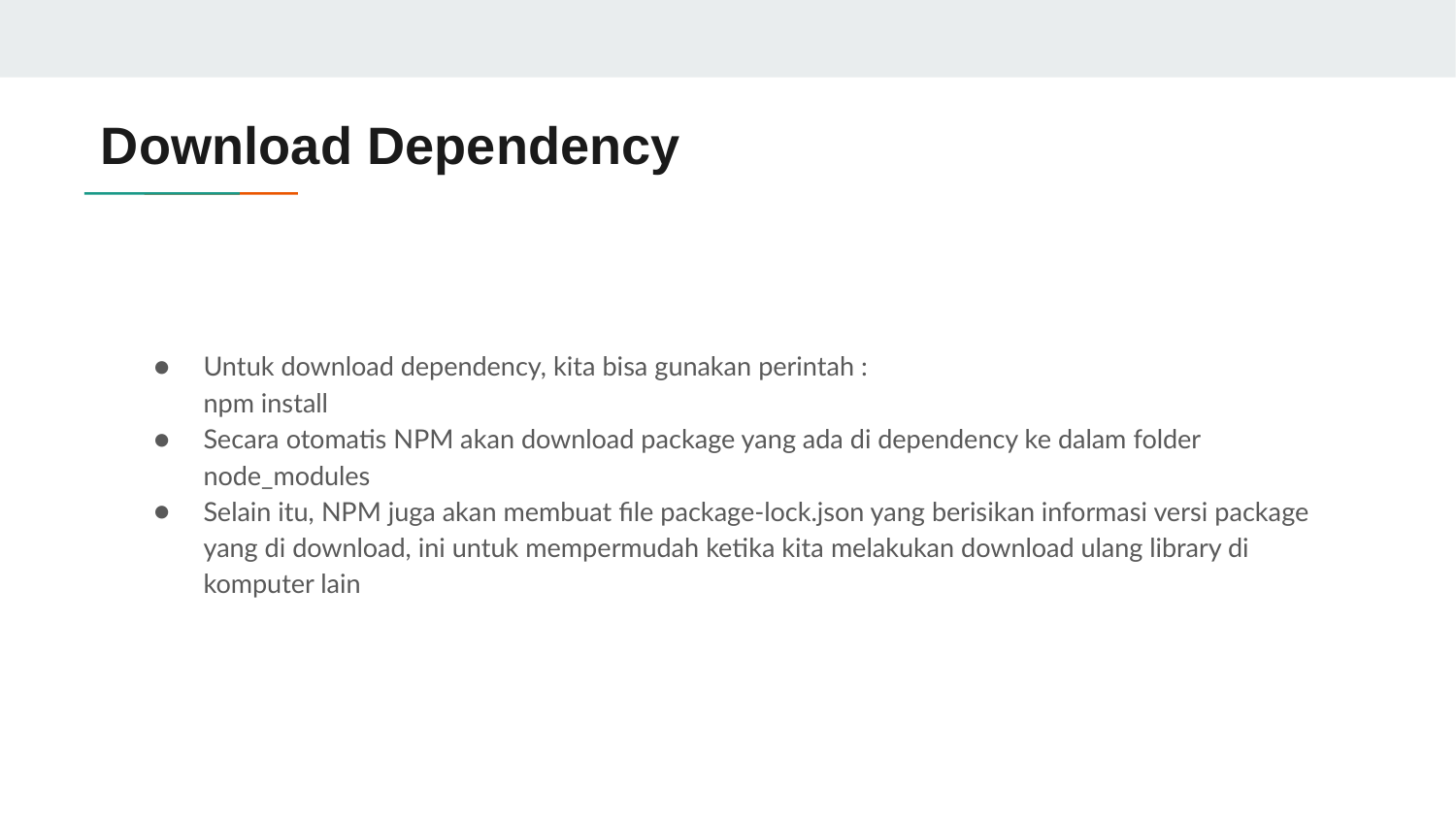

# Download Dependency
Untuk download dependency, kita bisa gunakan perintah :
npm install
Secara otomatis NPM akan download package yang ada di dependency ke dalam folder node_modules
Selain itu, NPM juga akan membuat file package-lock.json yang berisikan informasi versi package yang di download, ini untuk mempermudah ketika kita melakukan download ulang library di komputer lain